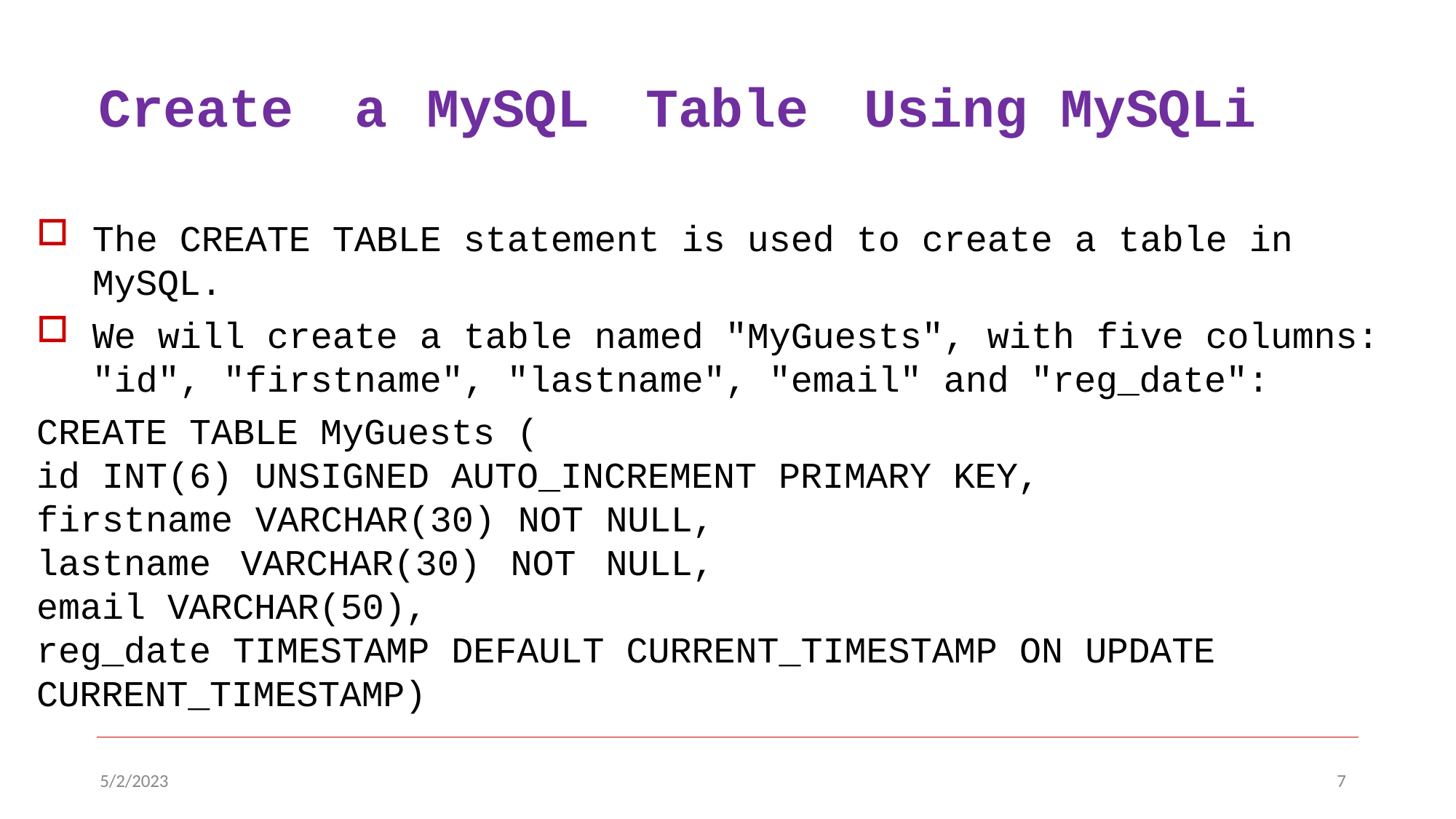

# Create	a MySQL	Table	Using MySQLi
The CREATE TABLE statement is used to create a table in MySQL.
We will create a table named "MyGuests", with five columns: "id", "firstname", "lastname", "email" and "reg_date":
CREATE TABLE MyGuests (
id INT(6) UNSIGNED AUTO_INCREMENT PRIMARY KEY,
firstname VARCHAR(30) NOT NULL, lastname VARCHAR(30) NOT NULL, email VARCHAR(50),
reg_date TIMESTAMP DEFAULT CURRENT_TIMESTAMP ON UPDATE CURRENT_TIMESTAMP)

5/2/2023
7